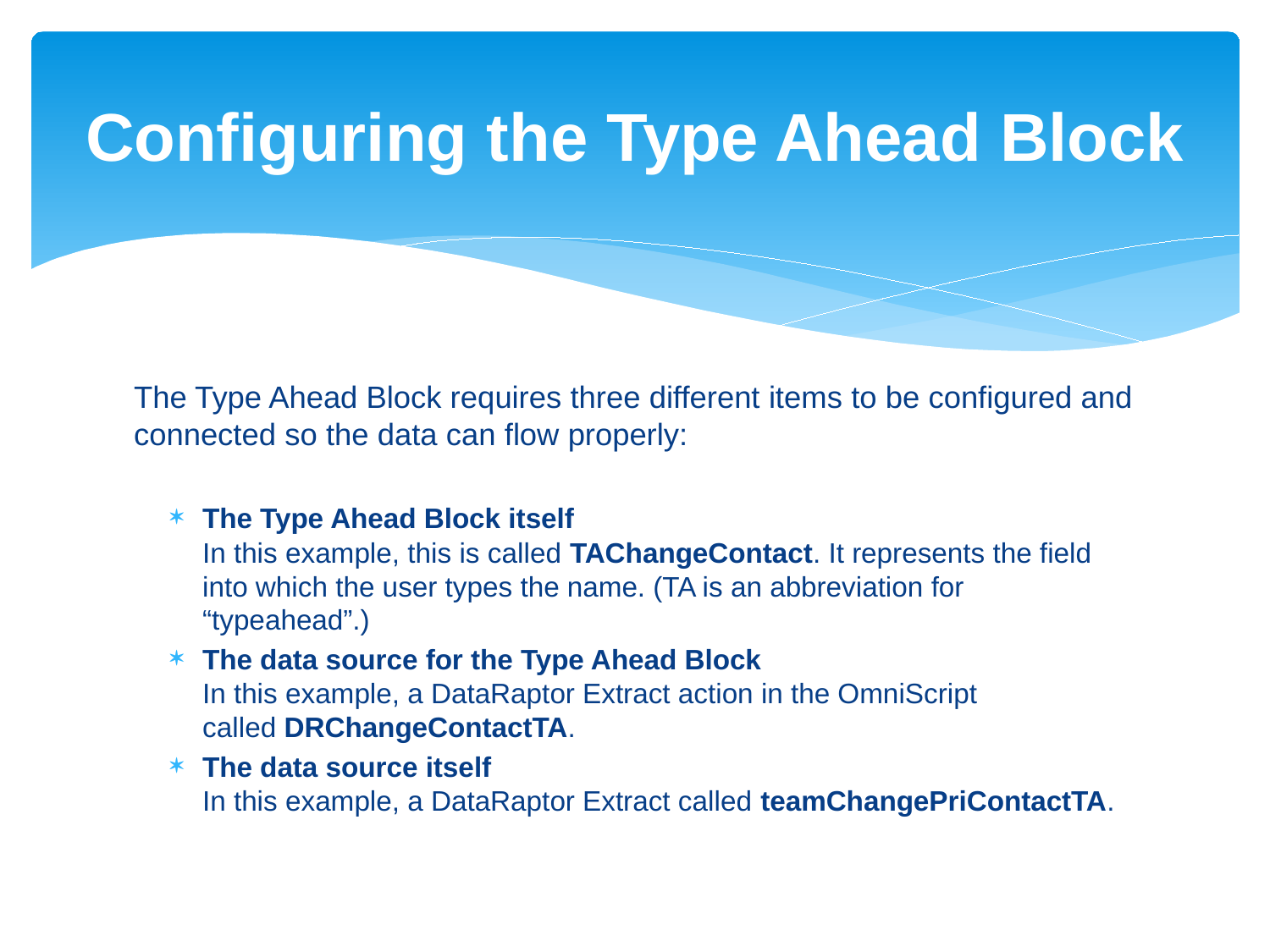

# Configuring the Type Ahead Block
The Type Ahead Block requires three different items to be configured and connected so the data can flow properly:

The Type Ahead Block itself
In this example, this is called TAChangeContact. It represents the field into which the user types the name. (TA is an abbreviation for “typeahead”.)
The data source for the Type Ahead Block 
In this example, a DataRaptor Extract action in the OmniScript called DRChangeContactTA.
The data source itself
In this example, a DataRaptor Extract called teamChangePriContactTA.